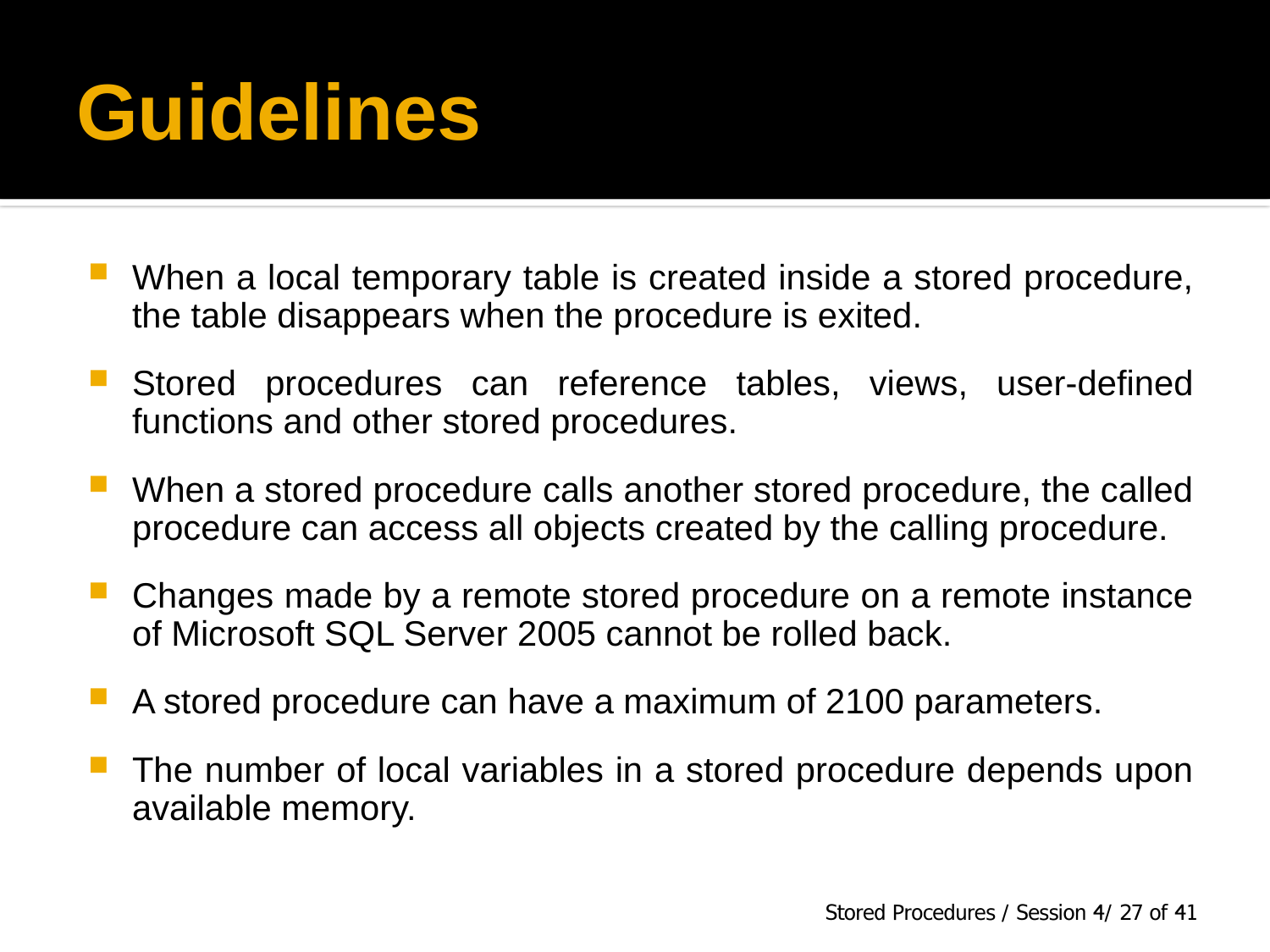

# Guidelines
When a local temporary table is created inside a stored procedure, the table disappears when the procedure is exited.
Stored procedures can reference tables, views, user-defined functions and other stored procedures.
When a stored procedure calls another stored procedure, the called procedure can access all objects created by the calling procedure.
Changes made by a remote stored procedure on a remote instance of Microsoft SQL Server 2005 cannot be rolled back.
A stored procedure can have a maximum of 2100 parameters.
The number of local variables in a stored procedure depends upon available memory.